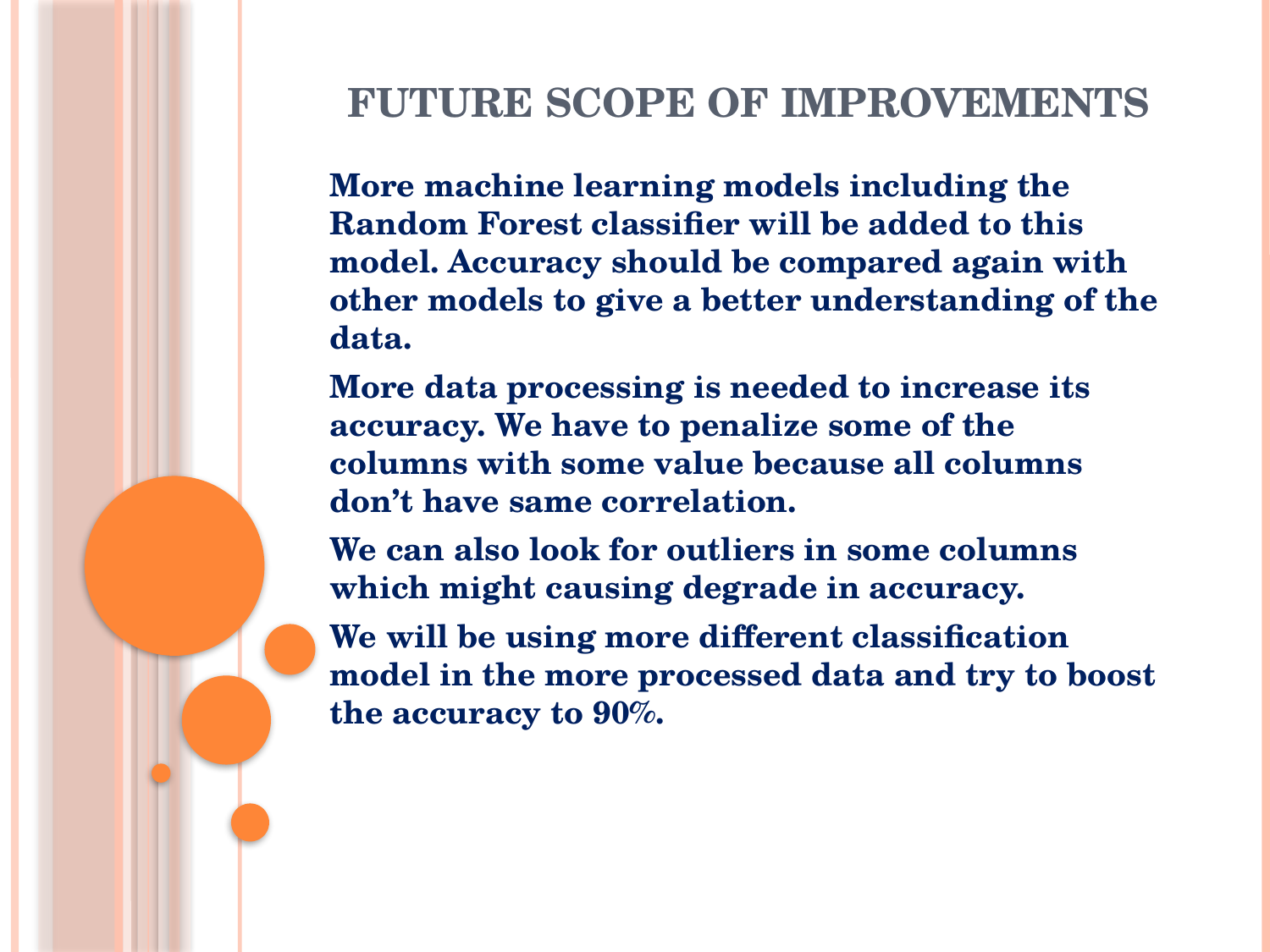

# Future Scope Of Improvements
More machine learning models including the Random Forest classifier will be added to this model. Accuracy should be compared again with other models to give a better understanding of the data.
More data processing is needed to increase its accuracy. We have to penalize some of the columns with some value because all columns don’t have same correlation.
We can also look for outliers in some columns which might causing degrade in accuracy.
We will be using more different classification model in the more processed data and try to boost the accuracy to 90%.